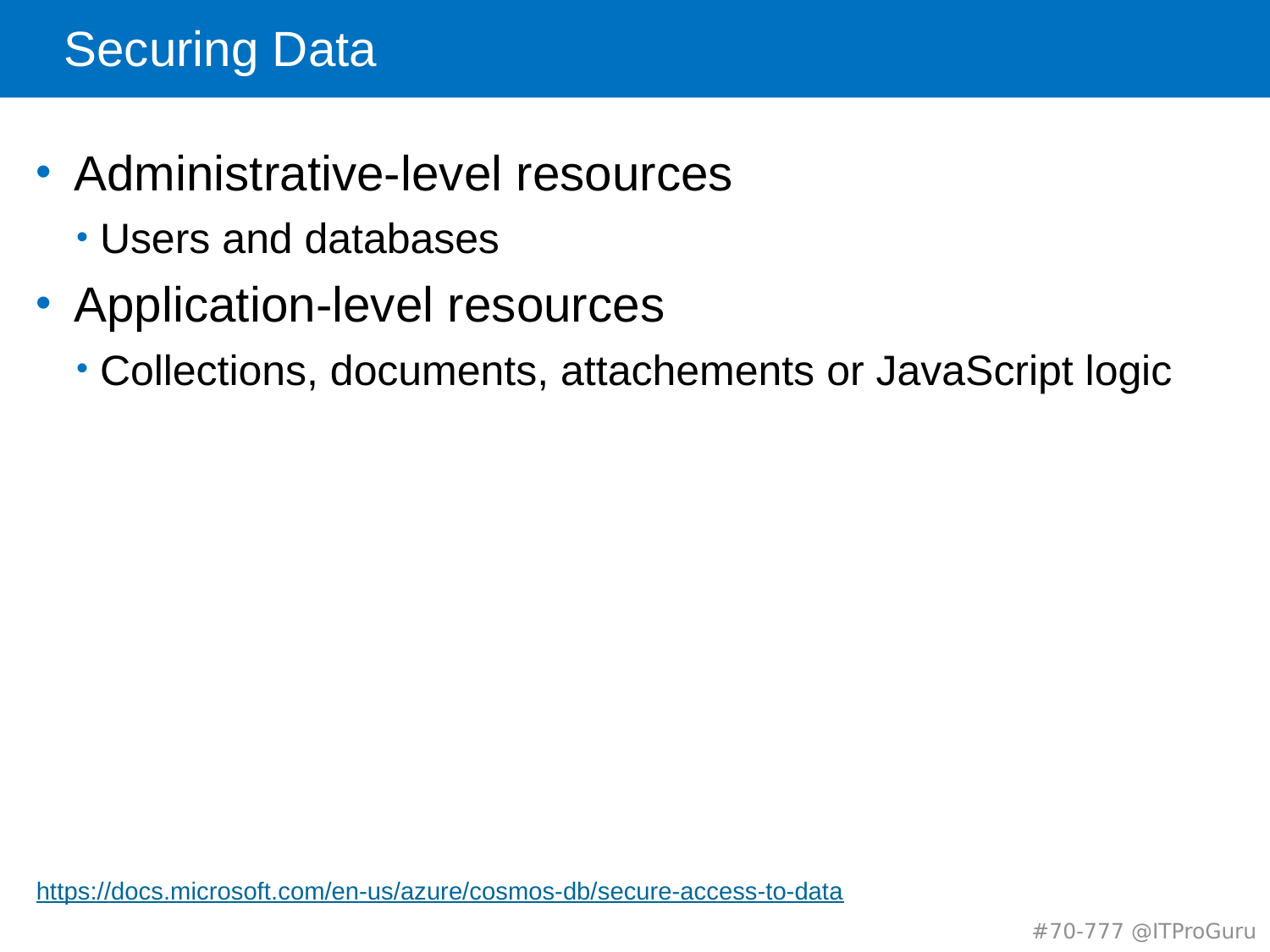

# Securing Data
 Administrative-level resources
Users and databases
 Application-level resources
Collections, documents, attachements or JavaScript logic
https://docs.microsoft.com/en-us/azure/cosmos-db/secure-access-to-data